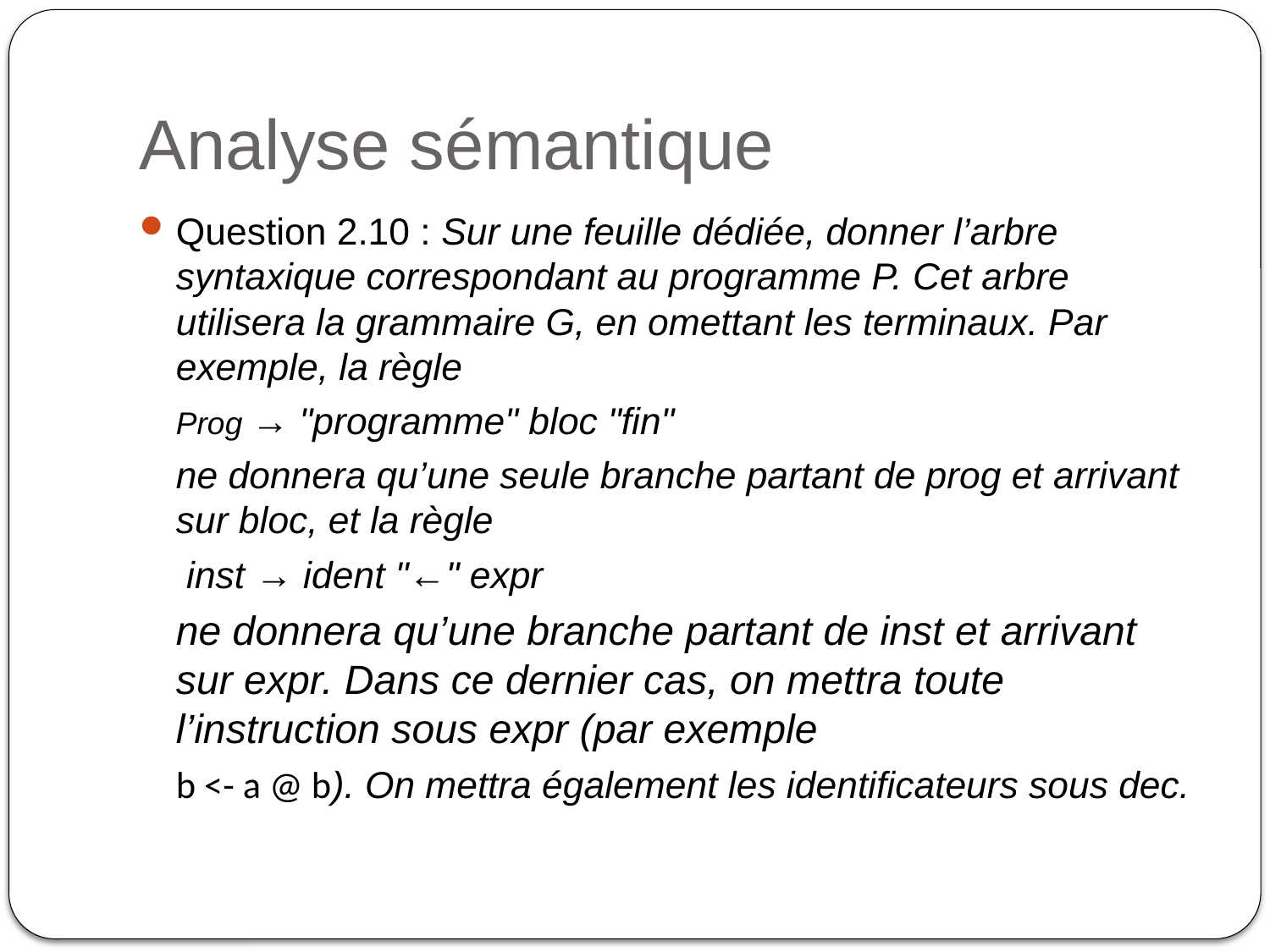

# Analyse sémantique
Question 2.10 : Sur une feuille dédiée, donner l’arbre syntaxique correspondant au programme P. Cet arbre utilisera la grammaire G, en omettant les terminaux. Par exemple, la règle
		Prog → "programme" bloc "fin"
	ne donnera qu’une seule branche partant de prog et arrivant sur bloc, et la règle
		 inst → ident "←" expr
	ne donnera qu’une branche partant de inst et arrivant sur expr. Dans ce dernier cas, on mettra toute l’instruction sous expr (par exemple
	b <- a @ b). On mettra également les identificateurs sous dec.